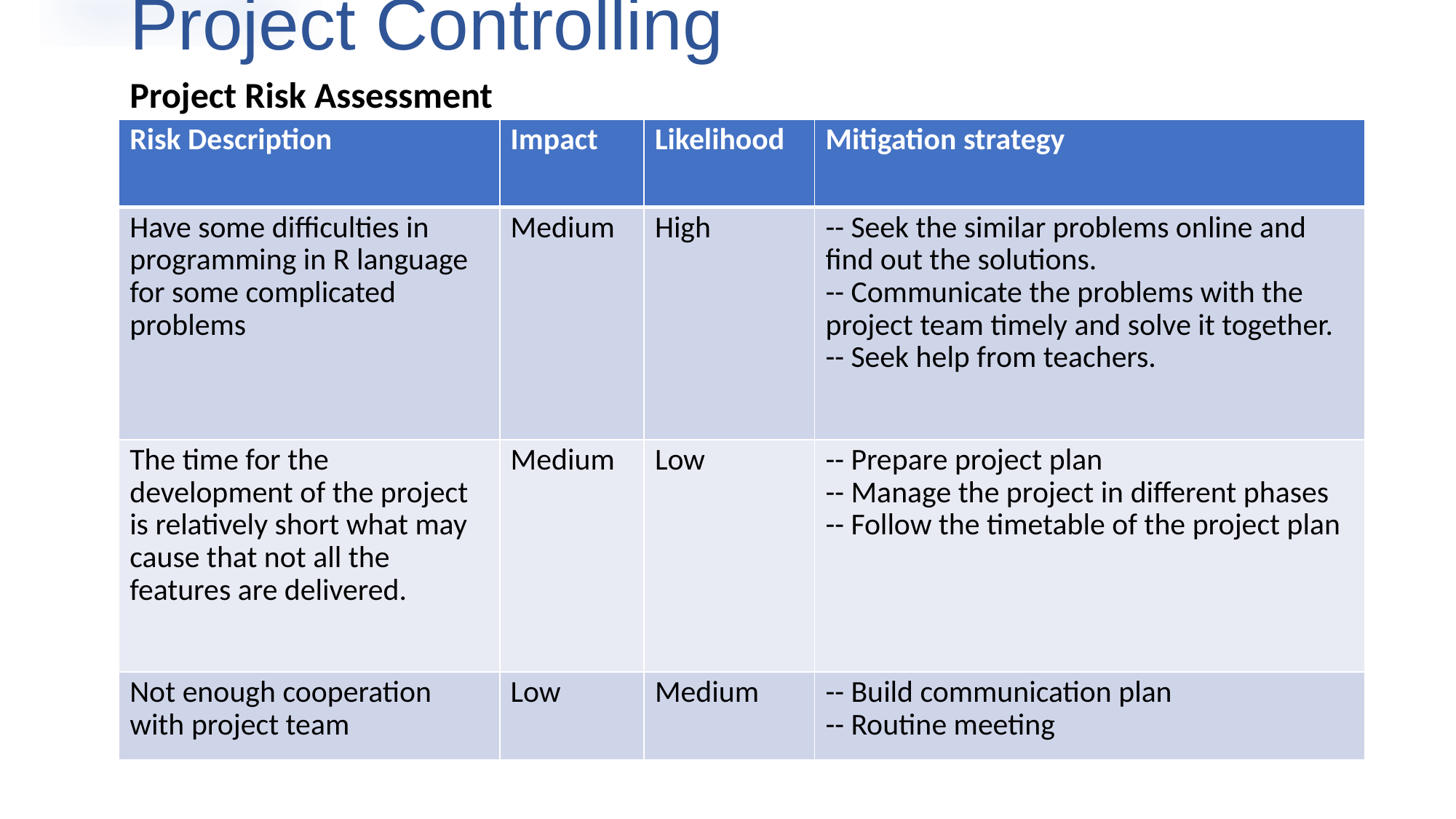

# Project Controlling
Project Risk Assessment

| Risk Description | Impact | Likelihood | Mitigation strategy |
| --- | --- | --- | --- |
| Have some difficulties in programming in R language for some complicated problems | Medium | High | -- Seek the similar problems online and find out the solutions. -- Communicate the problems with the project team timely and solve it together. -- Seek help from teachers. |
| The time for the development of the project is relatively short what may cause that not all the features are delivered. | Medium | Low | -- Prepare project plan -- Manage the project in different phases -- Follow the timetable of the project plan |
| Not enough cooperation with project team | Low | Medium | -- Build communication plan -- Routine meeting |